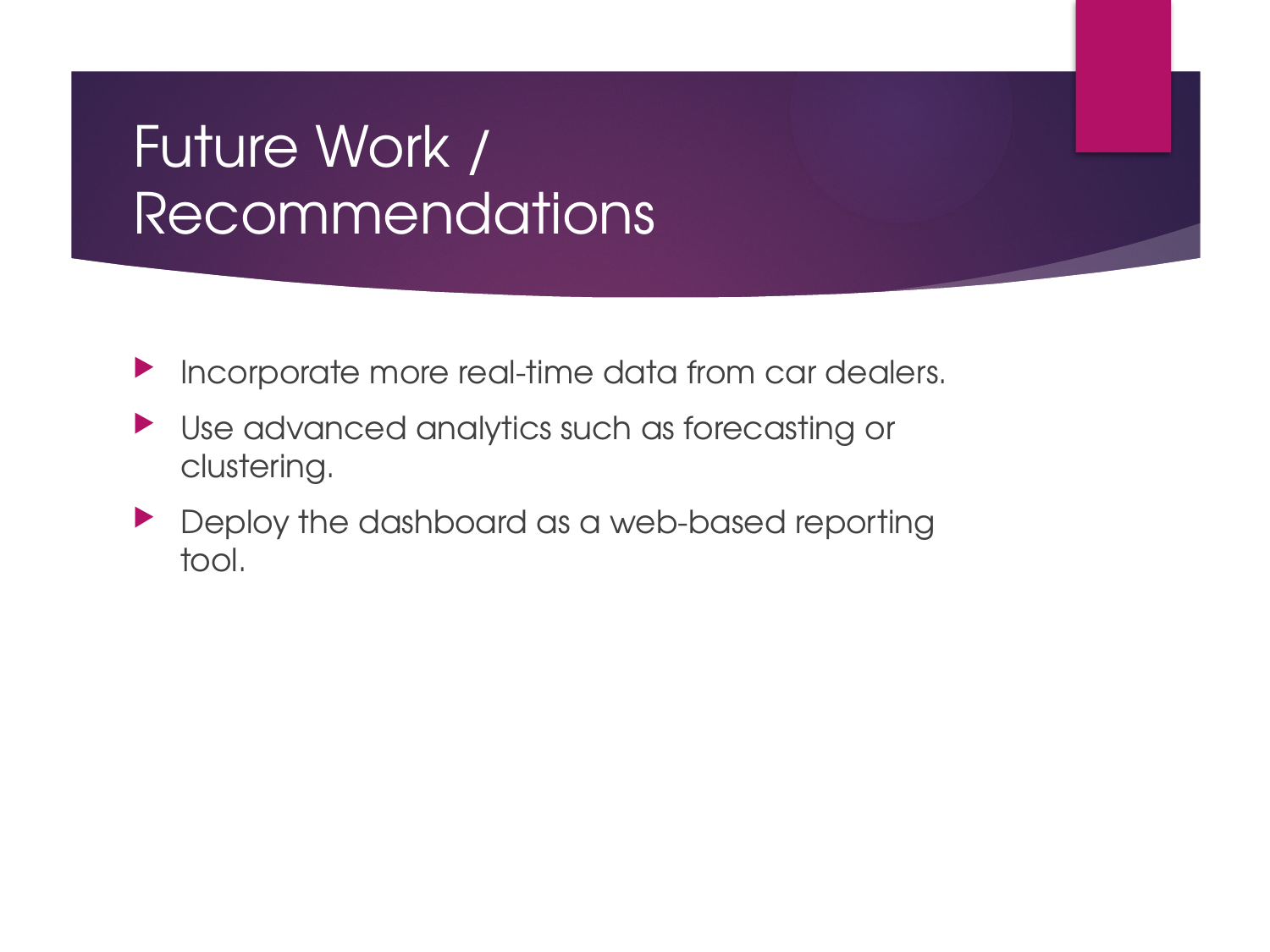

# Future Work / Recommendations
Incorporate more real-time data from car dealers.
Use advanced analytics such as forecasting or clustering.
Deploy the dashboard as a web-based reporting tool.